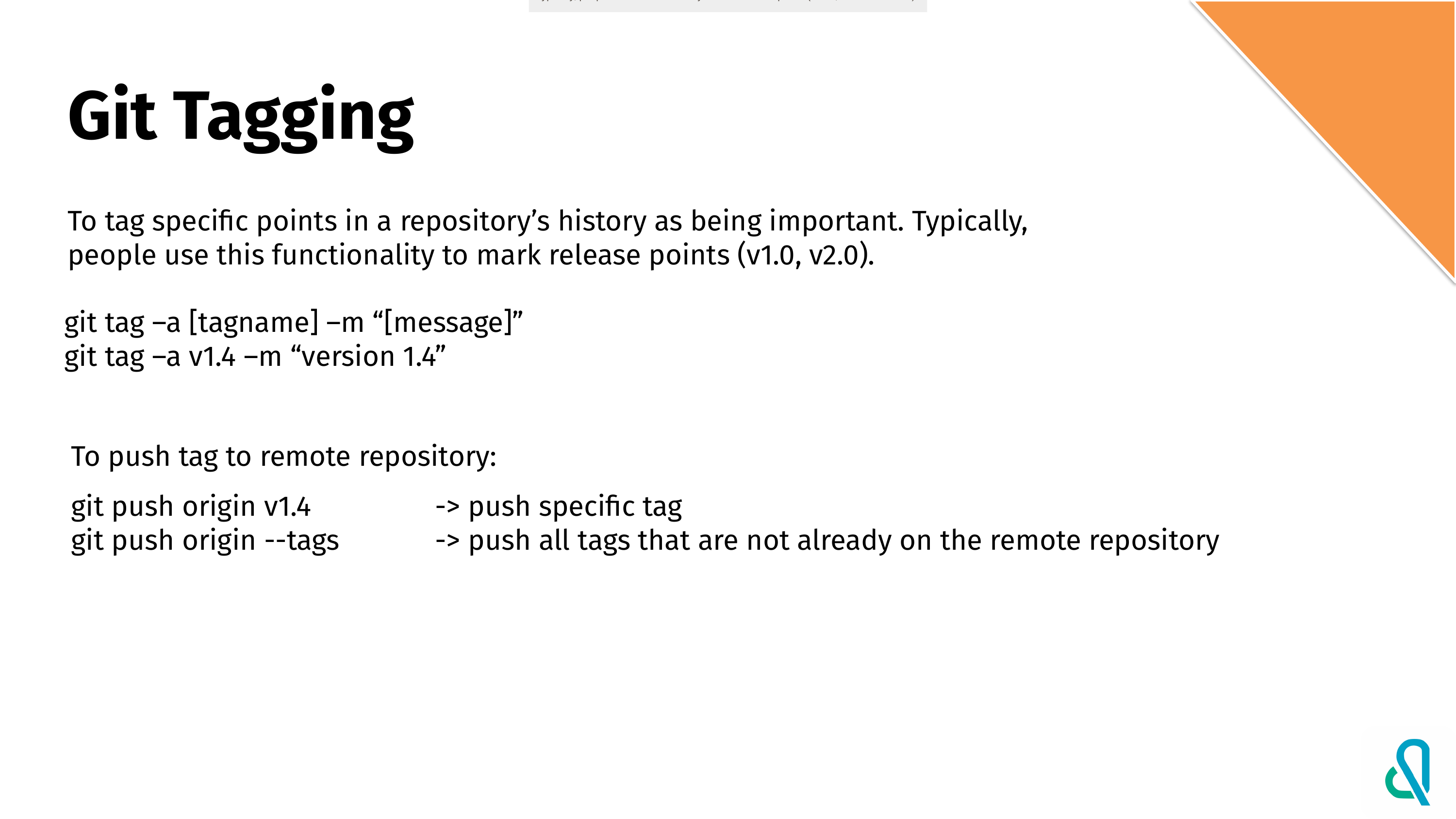

Typically, people use this functionality to mark release points (v1.0, v2.0 and so on).

# Git Tagging
To tag specific points in a repository’s history as being important. Typically, people use this functionality to mark release points (v1.0, v2.0).
git tag –a [tagname] –m “[message]”
git tag –a v1.4 –m “version 1.4”
To push tag to remote repository:
git push origin v1.4		-> push specific tag
git push origin --tags		-> push all tags that are not already on the remote repository